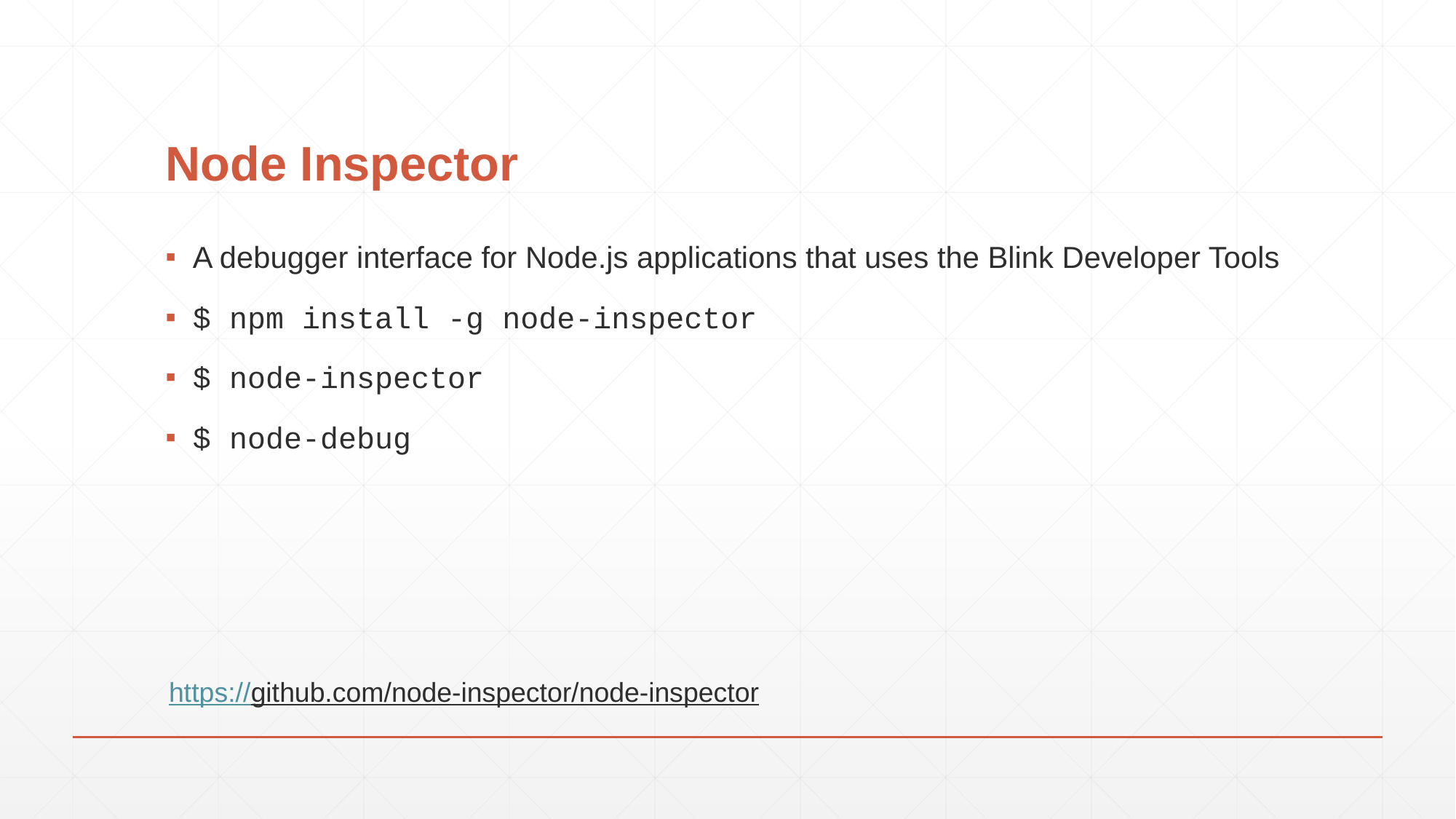

# Node Inspector
A debugger interface for Node.js applications that uses the Blink Developer Tools
$ npm install -g node-inspector
$ node-inspector
$ node-debug
https://github.com/node-inspector/node-inspector